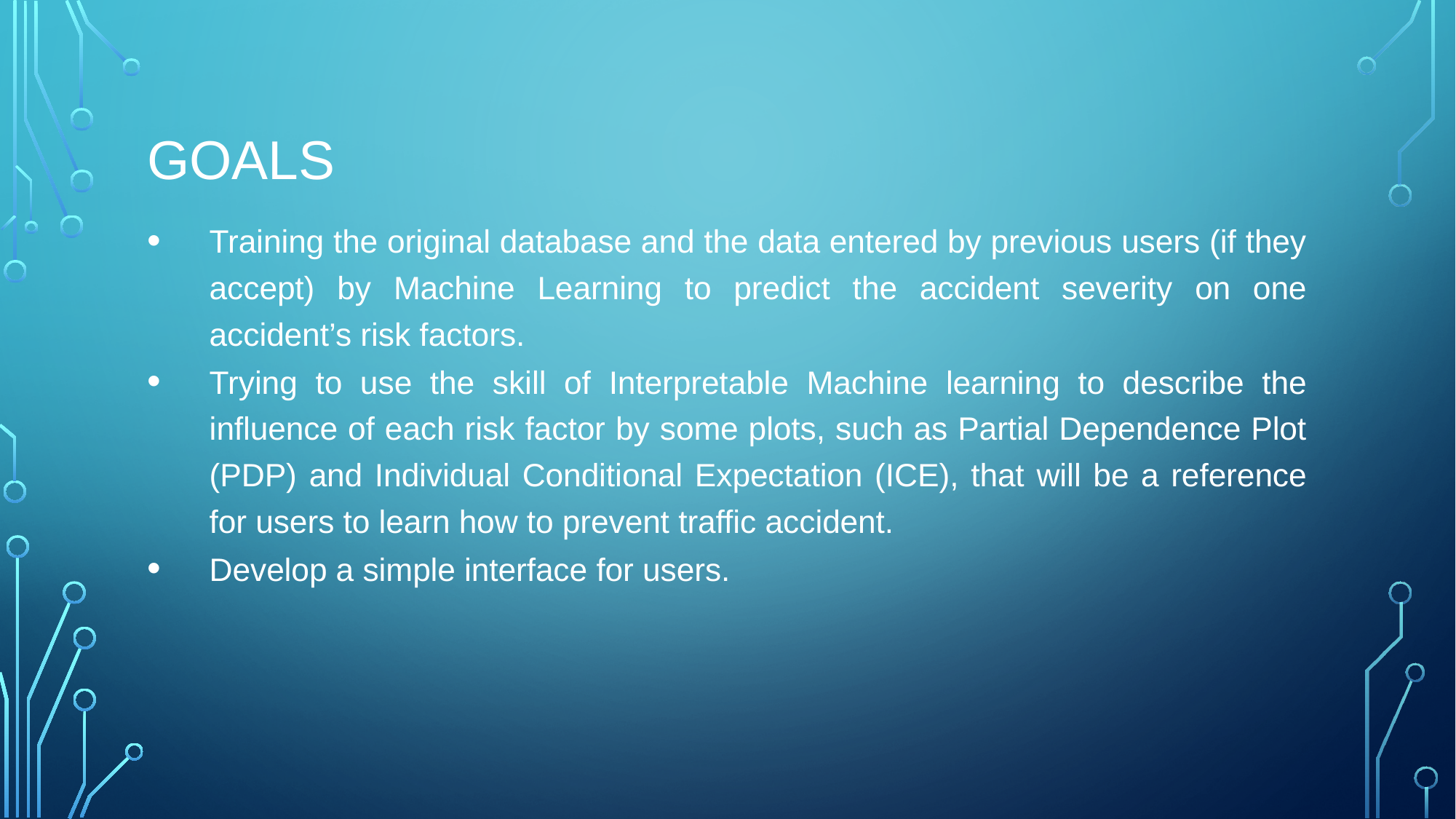

# Goals

Training the original database and the data entered by previous users (if they accept) by Machine Learning to predict the accident severity on one accident’s risk factors.
Trying to use the skill of Interpretable Machine learning to describe the influence of each risk factor by some plots, such as Partial Dependence Plot (PDP) and Individual Conditional Expectation (ICE), that will be a reference for users to learn how to prevent traffic accident.
Develop a simple interface for users.